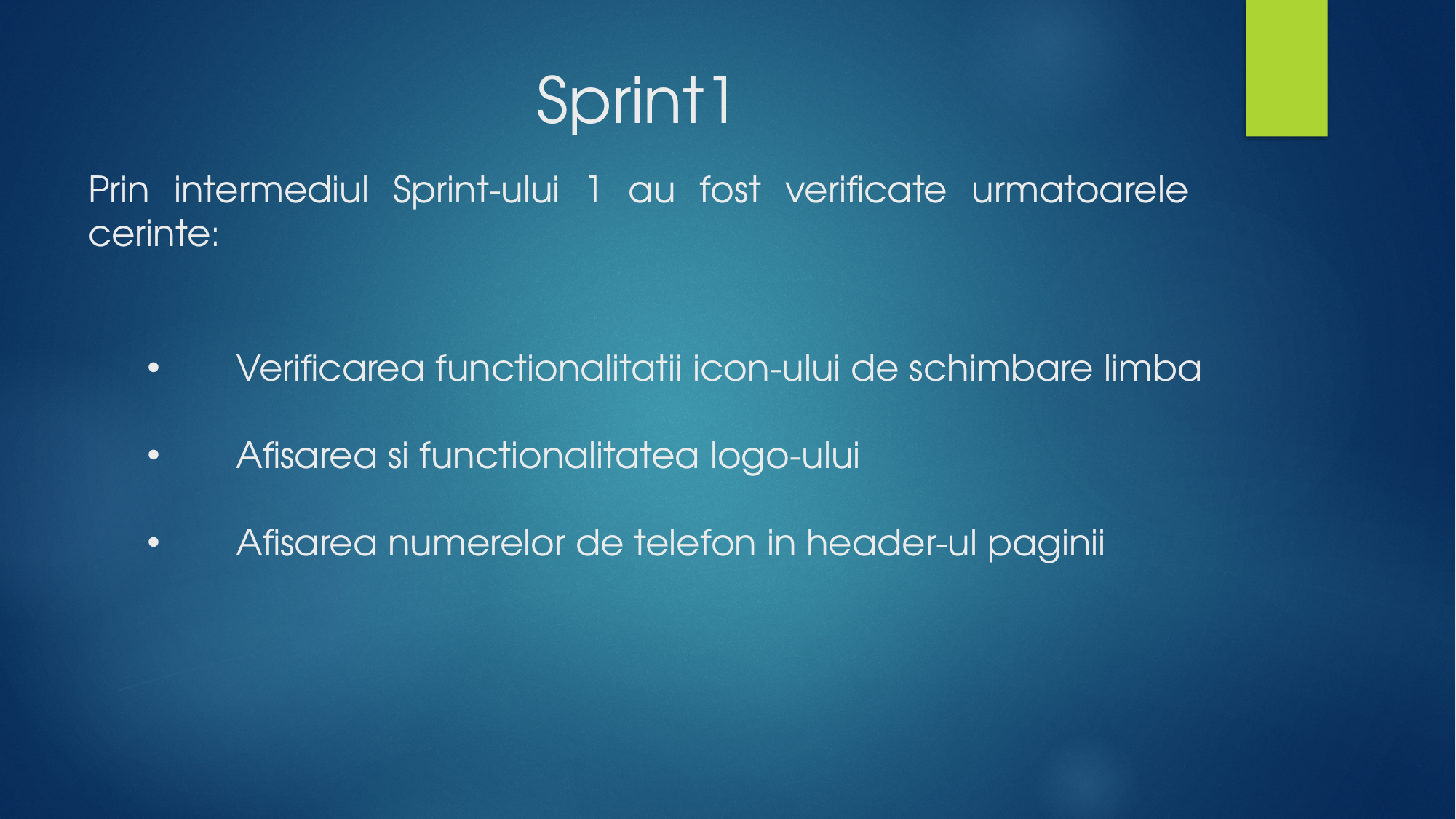

# Sprint1
Prin intermediul Sprint-ului 1 au fost verificate urmatoarele cerinte:
Verificarea functionalitatii icon-ului de schimbare limba

Afisarea si functionalitatea logo-ului

Afisarea numerelor de telefon in header-ul paginii